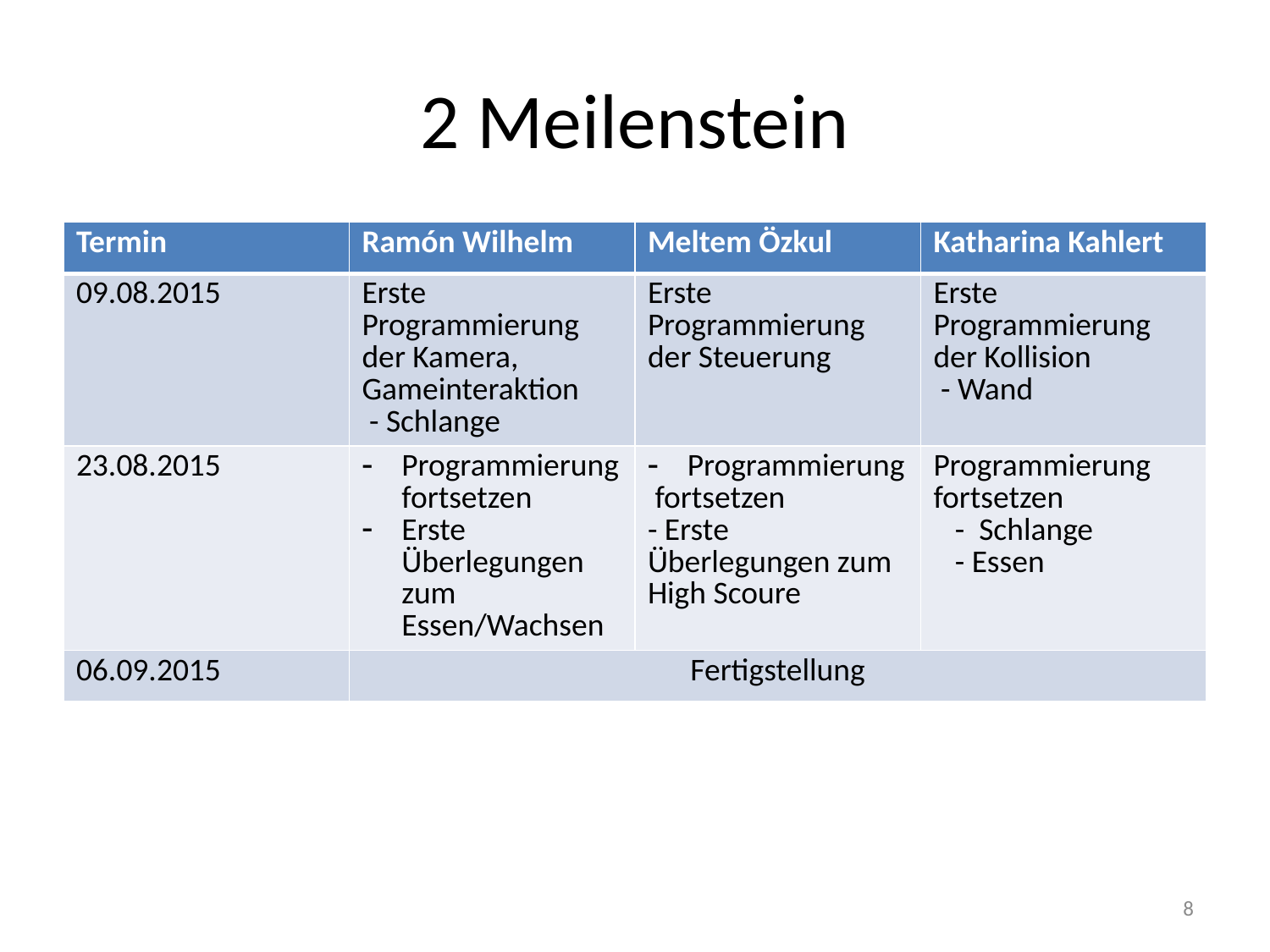

# 2 Meilenstein
| Termin | Ramón Wilhelm | Meltem Özkul | Katharina Kahlert |
| --- | --- | --- | --- |
| 09.08.2015 | Erste Programmierung der Kamera, Gameinteraktion - Schlange | Erste Programmierung der Steuerung | Erste Programmierung der Kollision - Wand |
| 23.08.2015 | Programmierung fortsetzen Erste Überlegungen zum Essen/Wachsen | Programmierung fortsetzen - Erste Überlegungen zum High Scoure | Programmierung fortsetzen - Schlange - Essen |
| 06.09.2015 | Fertigstellung |  |  |

8